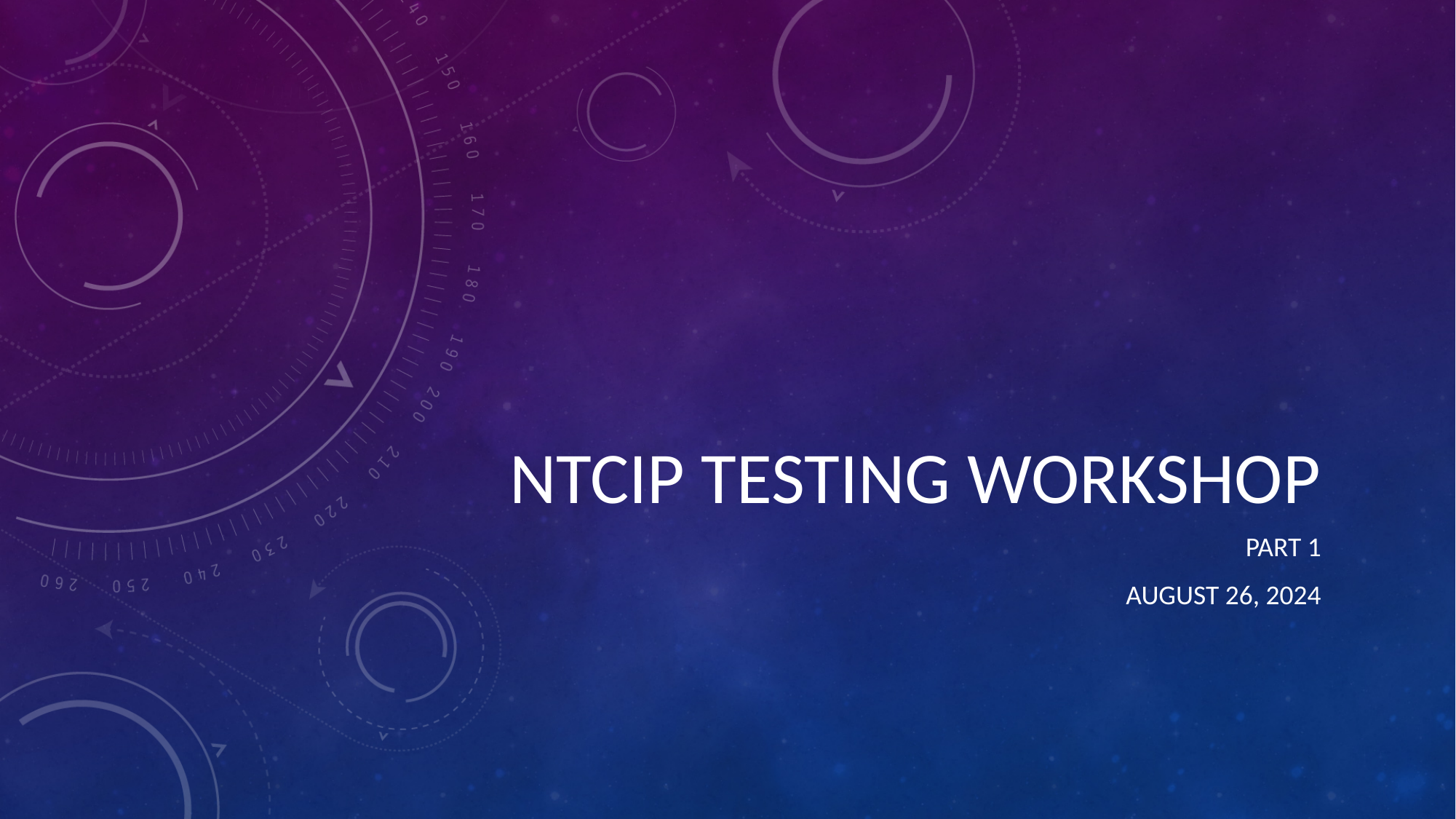

# NTCIP Testing Workshop
Part 1
August 26, 2024